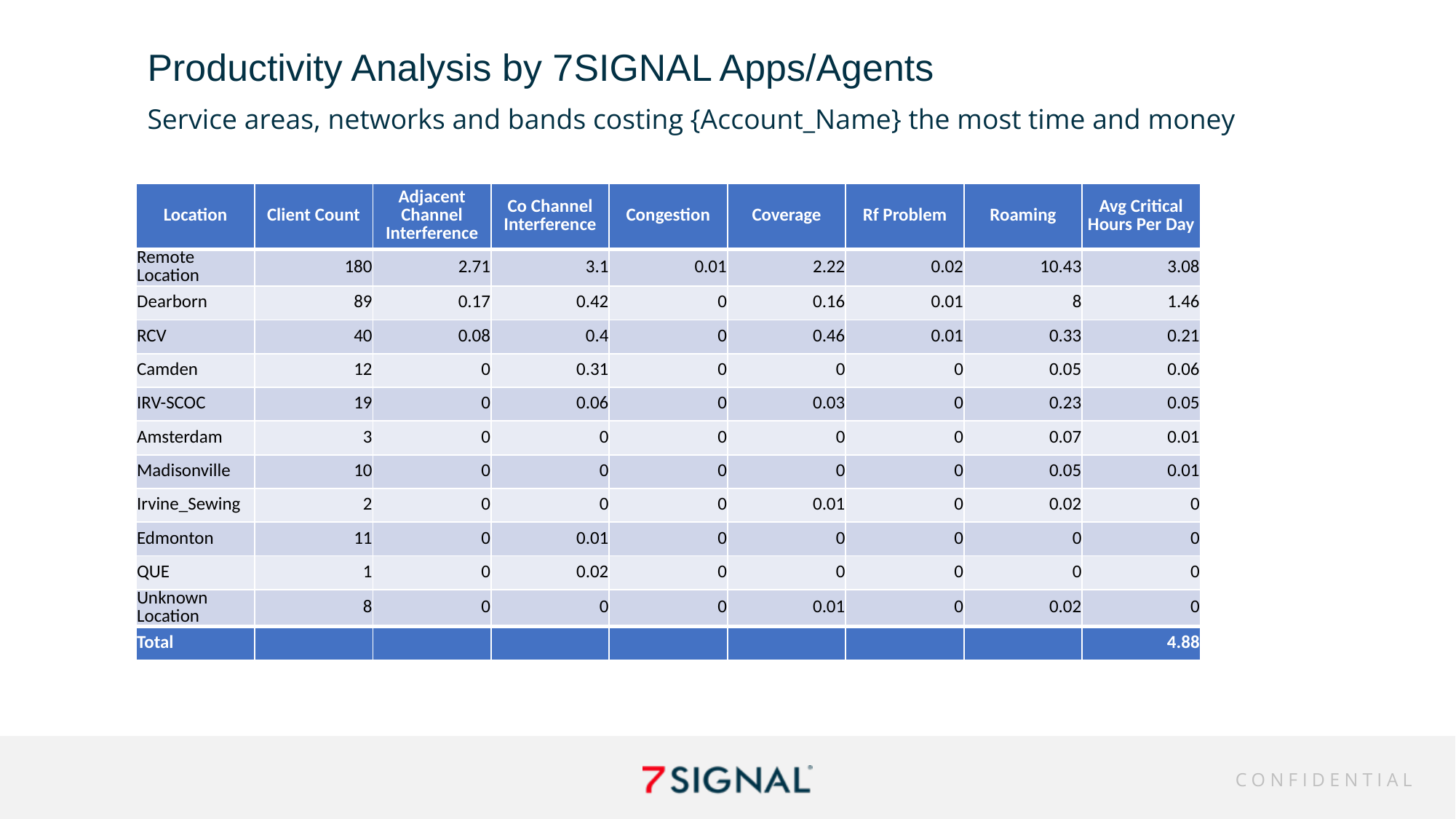

Productivity Analysis by 7SIGNAL Apps/Agents
Service areas, networks and bands costing {Account_Name} the most time and money
| Location | Client Count | Adjacent Channel Interference | Co Channel Interference | Congestion | Coverage | Rf Problem | Roaming | Avg Critical Hours Per Day |
| --- | --- | --- | --- | --- | --- | --- | --- | --- |
| Remote Location | 180 | 2.71 | 3.1 | 0.01 | 2.22 | 0.02 | 10.43 | 3.08 |
| Dearborn | 89 | 0.17 | 0.42 | 0 | 0.16 | 0.01 | 8 | 1.46 |
| RCV | 40 | 0.08 | 0.4 | 0 | 0.46 | 0.01 | 0.33 | 0.21 |
| Camden | 12 | 0 | 0.31 | 0 | 0 | 0 | 0.05 | 0.06 |
| IRV-SCOC | 19 | 0 | 0.06 | 0 | 0.03 | 0 | 0.23 | 0.05 |
| Amsterdam | 3 | 0 | 0 | 0 | 0 | 0 | 0.07 | 0.01 |
| Madisonville | 10 | 0 | 0 | 0 | 0 | 0 | 0.05 | 0.01 |
| Irvine\_Sewing | 2 | 0 | 0 | 0 | 0.01 | 0 | 0.02 | 0 |
| Edmonton | 11 | 0 | 0.01 | 0 | 0 | 0 | 0 | 0 |
| QUE | 1 | 0 | 0.02 | 0 | 0 | 0 | 0 | 0 |
| Unknown Location | 8 | 0 | 0 | 0 | 0.01 | 0 | 0.02 | 0 |
| Total |  |  |  |  |  |  |  | 4.88 |